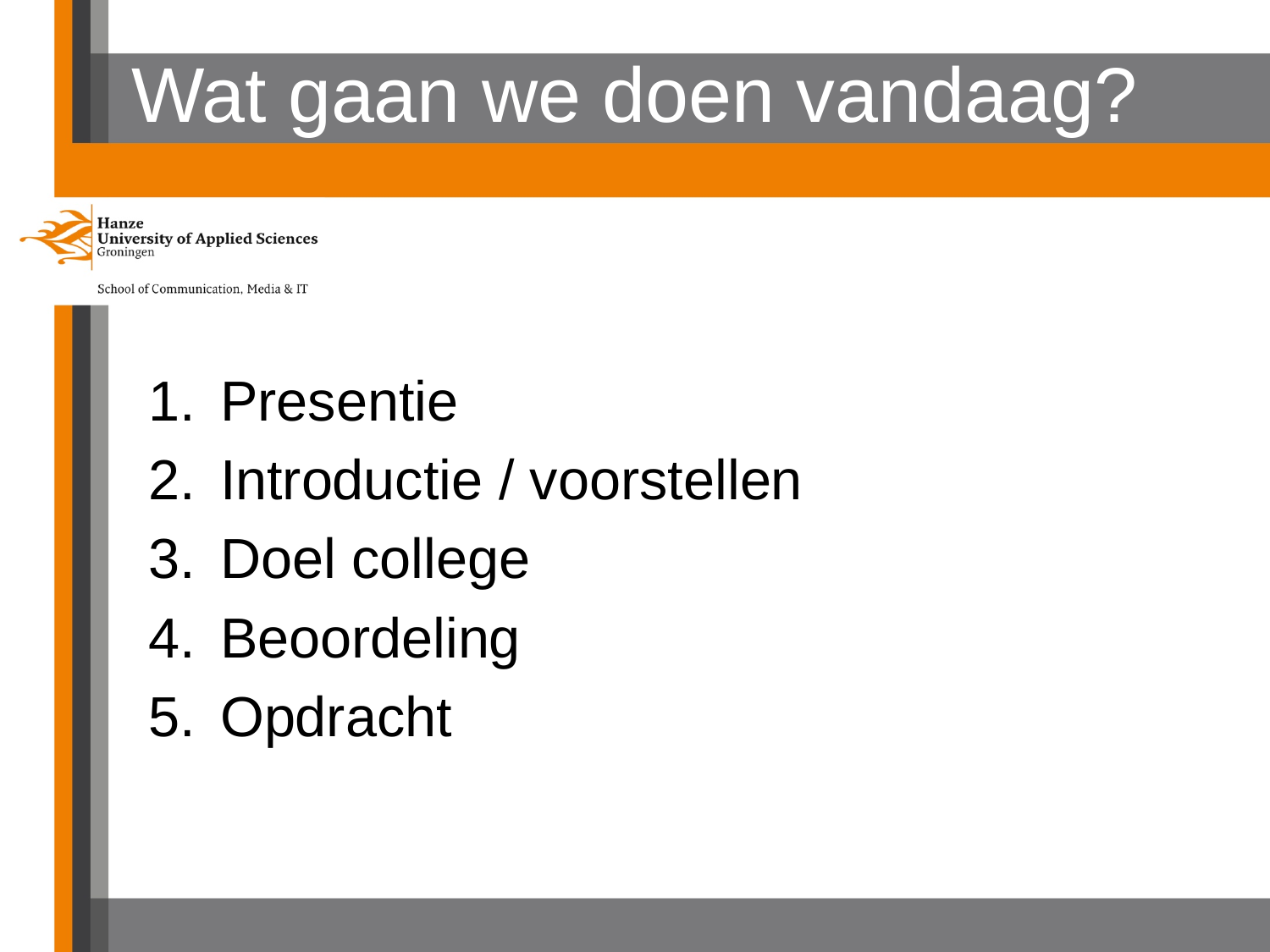

# Wat gaan we doen vandaag?
Presentie
Introductie / voorstellen
Doel college
Beoordeling
Opdracht